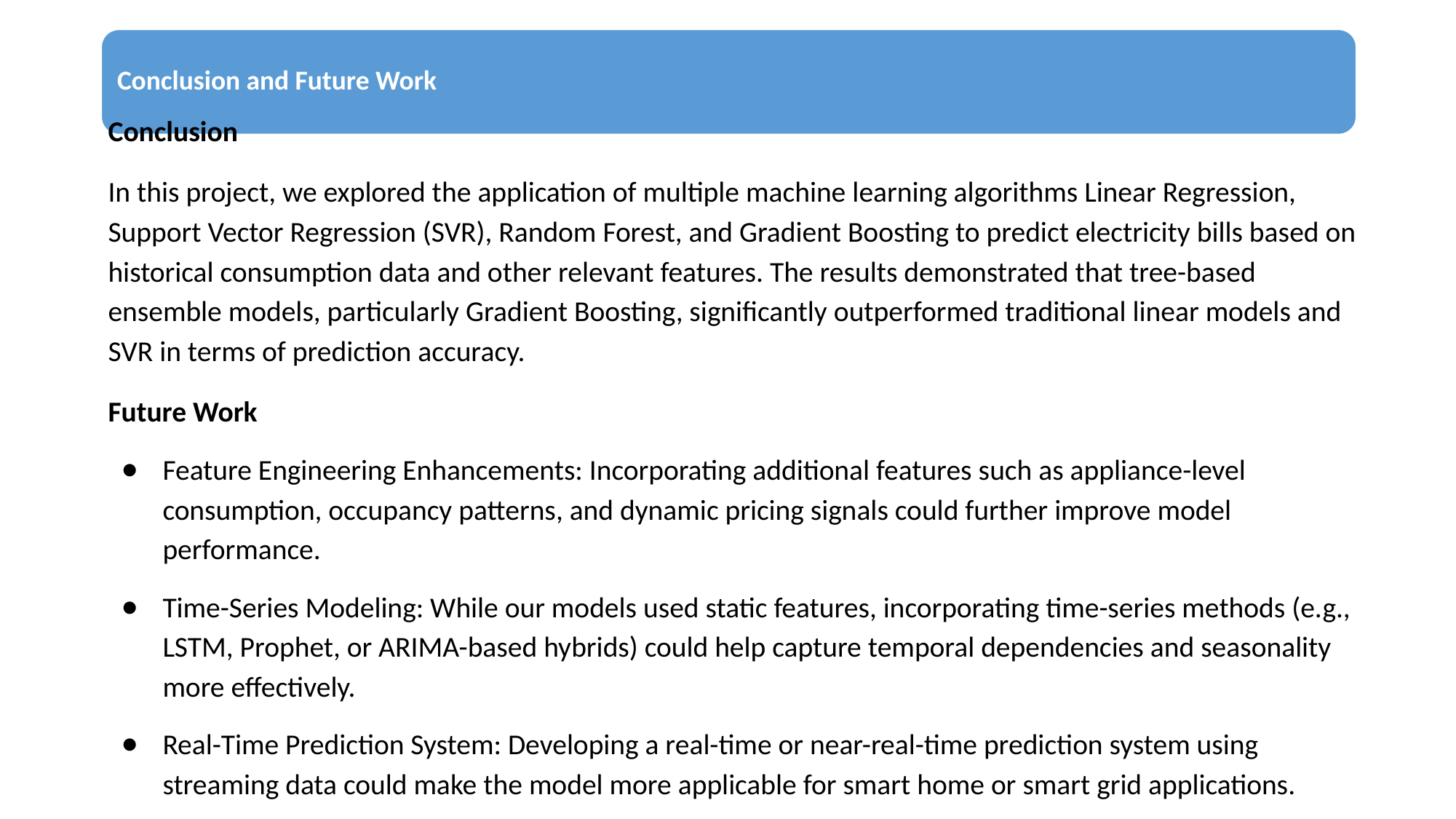

Conclusion and Future Work
Conclusion
In this project, we explored the application of multiple machine learning algorithms Linear Regression, Support Vector Regression (SVR), Random Forest, and Gradient Boosting to predict electricity bills based on historical consumption data and other relevant features. The results demonstrated that tree-based ensemble models, particularly Gradient Boosting, significantly outperformed traditional linear models and SVR in terms of prediction accuracy.
Future Work
Feature Engineering Enhancements: Incorporating additional features such as appliance-level consumption, occupancy patterns, and dynamic pricing signals could further improve model performance.
Time-Series Modeling: While our models used static features, incorporating time-series methods (e.g., LSTM, Prophet, or ARIMA-based hybrids) could help capture temporal dependencies and seasonality more effectively.
Real-Time Prediction System: Developing a real-time or near-real-time prediction system using streaming data could make the model more applicable for smart home or smart grid applications.